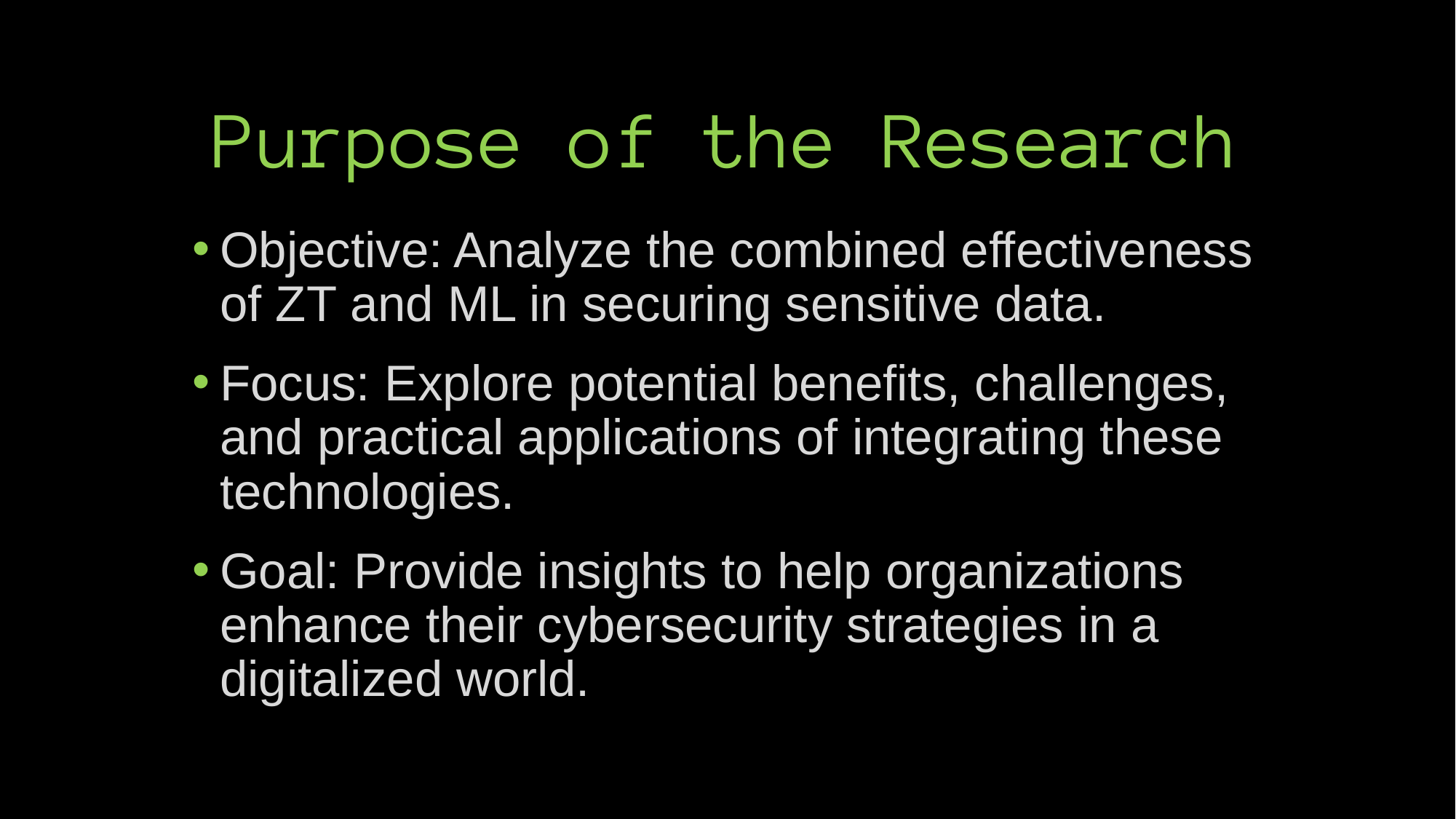

# Purpose of the Research
Objective: Analyze the combined effectiveness of ZT and ML in securing sensitive data.
Focus: Explore potential benefits, challenges, and practical applications of integrating these technologies.
Goal: Provide insights to help organizations enhance their cybersecurity strategies in a digitalized world.